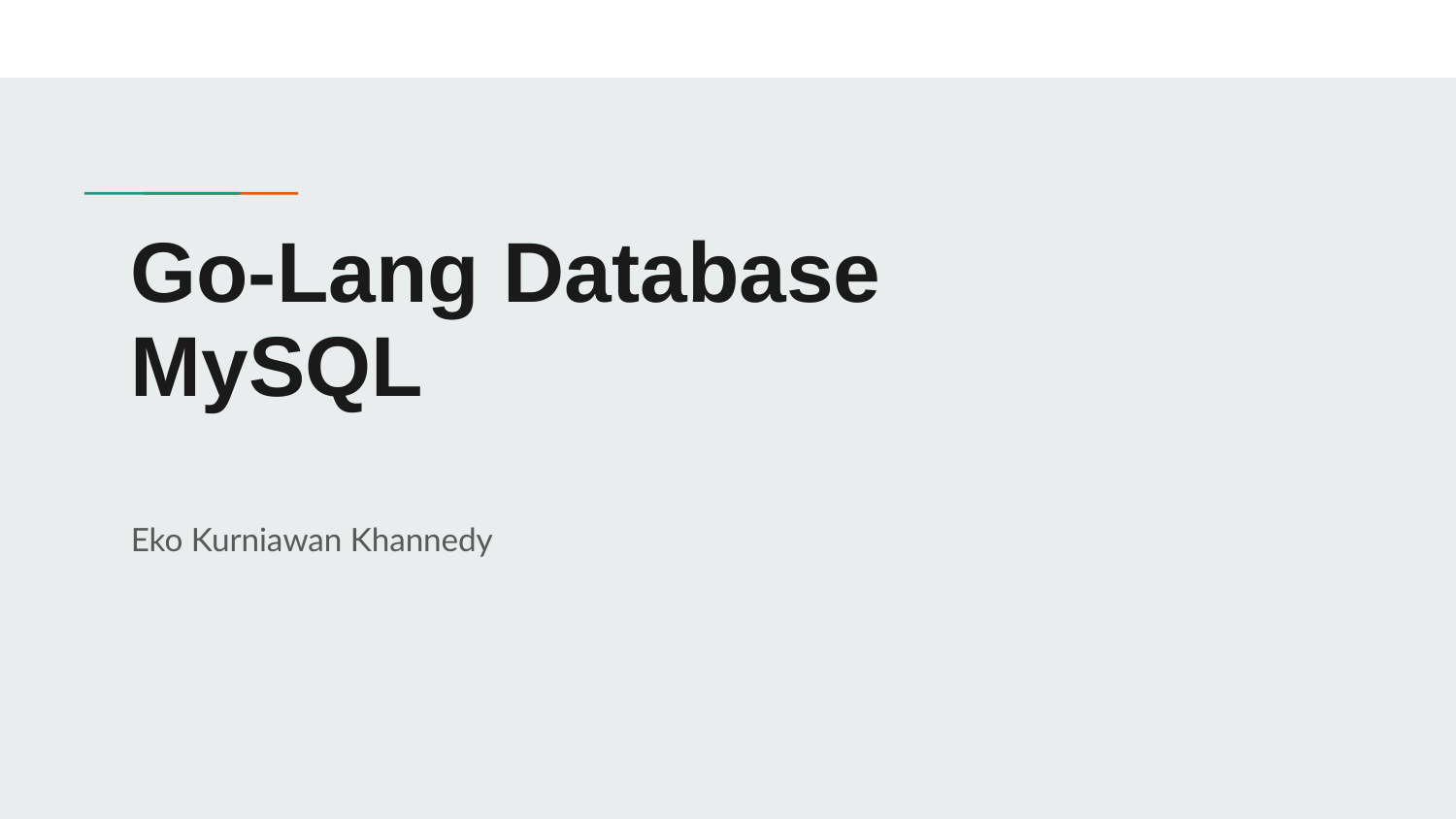

# Go-Lang Database
MySQL
Eko Kurniawan Khannedy